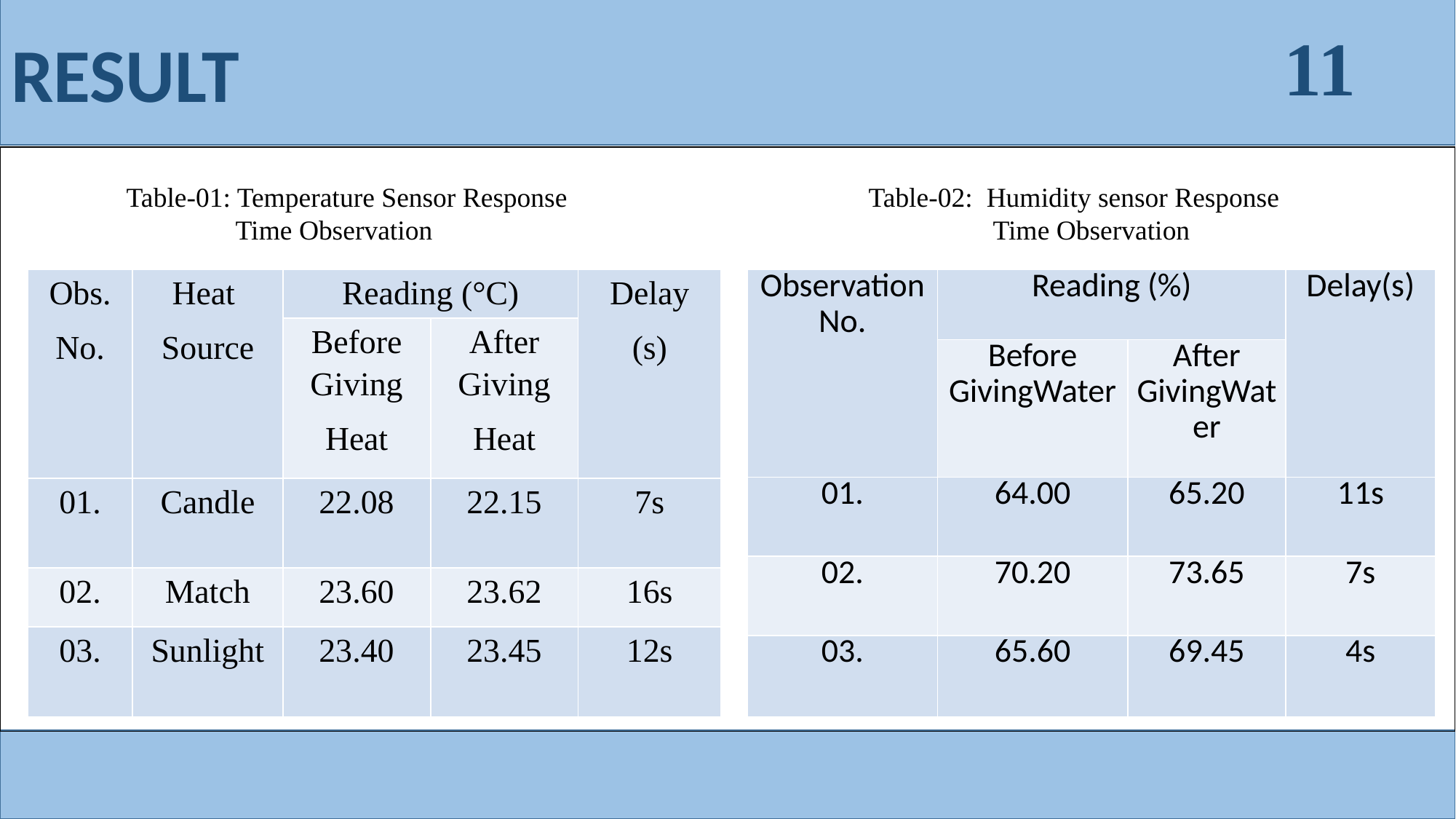

RESULT

11

Table-01: Temperature Sensor Response       	Time Observation
Table-02:  Humidity sensor Response
                  Time Observation

| Obs. No. | Heat Source | Reading (°C) |  | Delay (s) |
| --- | --- | --- | --- | --- |
|  |  | Before Giving Heat | After Giving Heat |  |
| 01. | Candle | 22.08 | 22.15 | 7s |
| 02. | Match | 23.60 | 23.62 | 16s |
| 03. | Sunlight | 23.40 | 23.45 | 12s |
| Observation No. | Reading (%) |  | Delay(s) |
| --- | --- | --- | --- |
|  | Before GivingWater | After GivingWater |  |
| 01. | 64.00 | 65.20 | 11s |
| 02. | 70.20 | 73.65 | 7s |
| 03. | 65.60 | 69.45 | 4s |